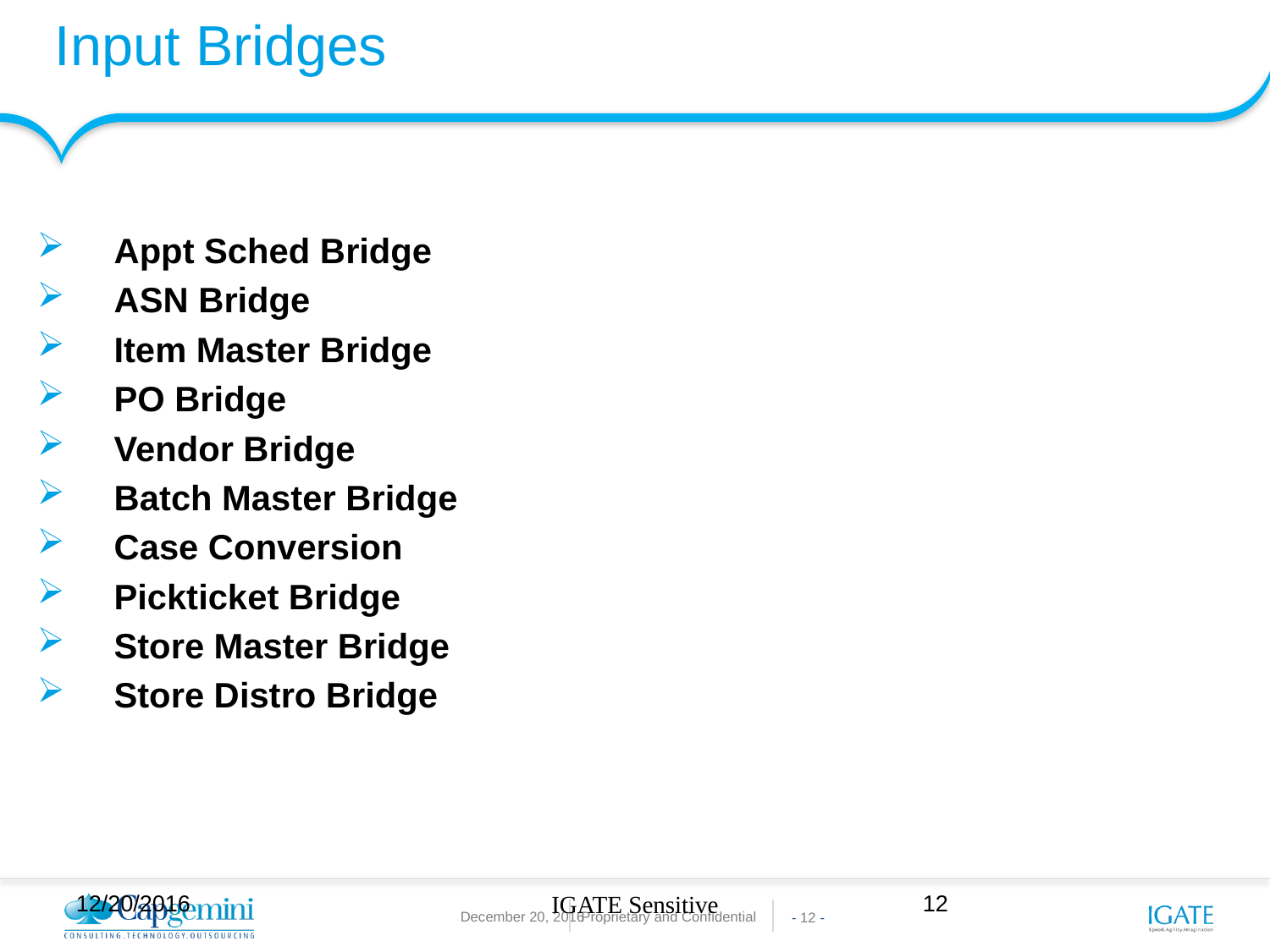

# Input Bridges
Appt Sched Bridge
ASN Bridge
Item Master Bridge
PO Bridge
Vendor Bridge
Batch Master Bridge
Case Conversion
Pickticket Bridge
Store Master Bridge
Store Distro Bridge
12/20/2016
IGATE Sensitive
12